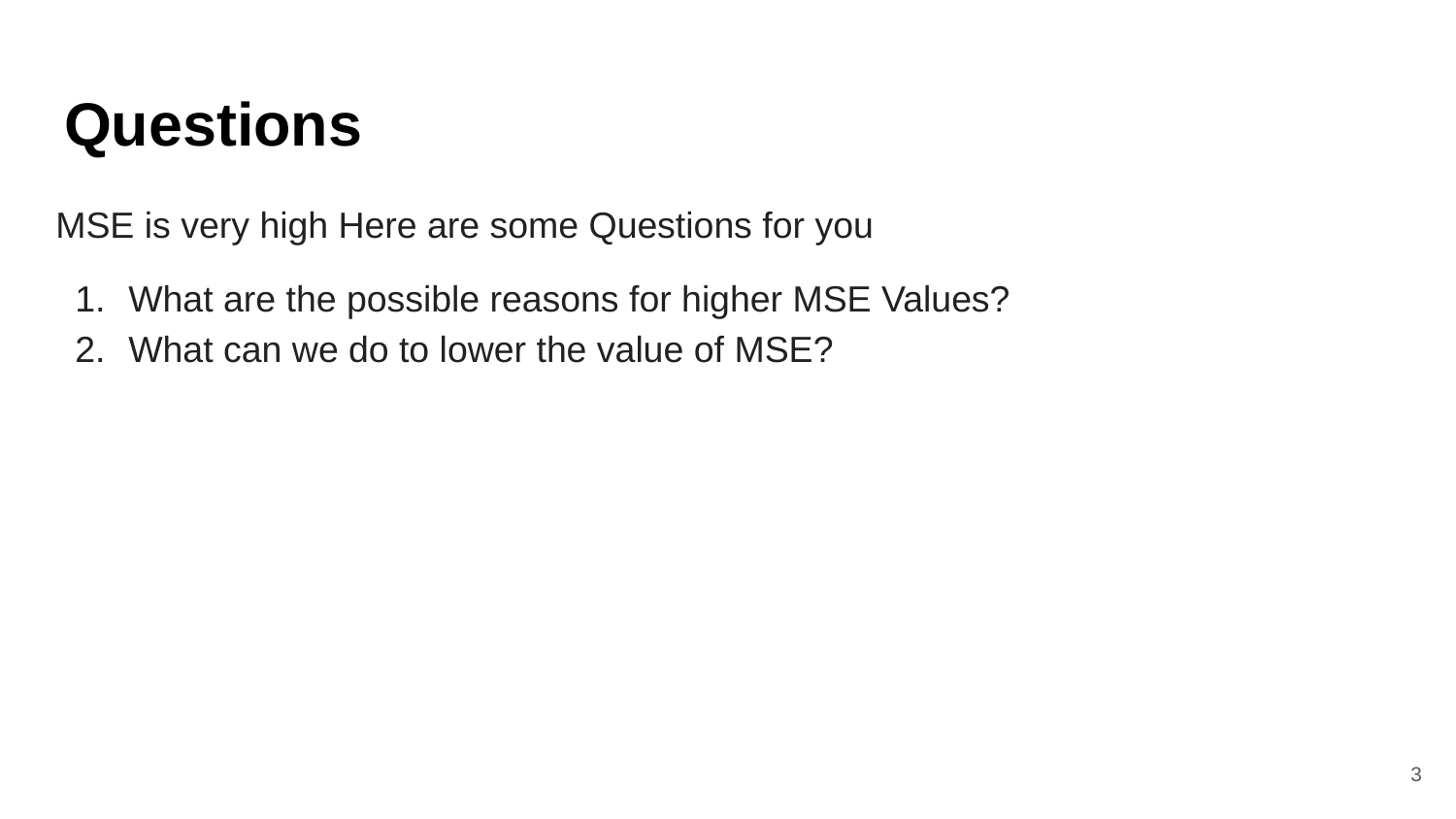

# Questions
MSE is very high Here are some Questions for you
What are the possible reasons for higher MSE Values?
What can we do to lower the value of MSE?
3